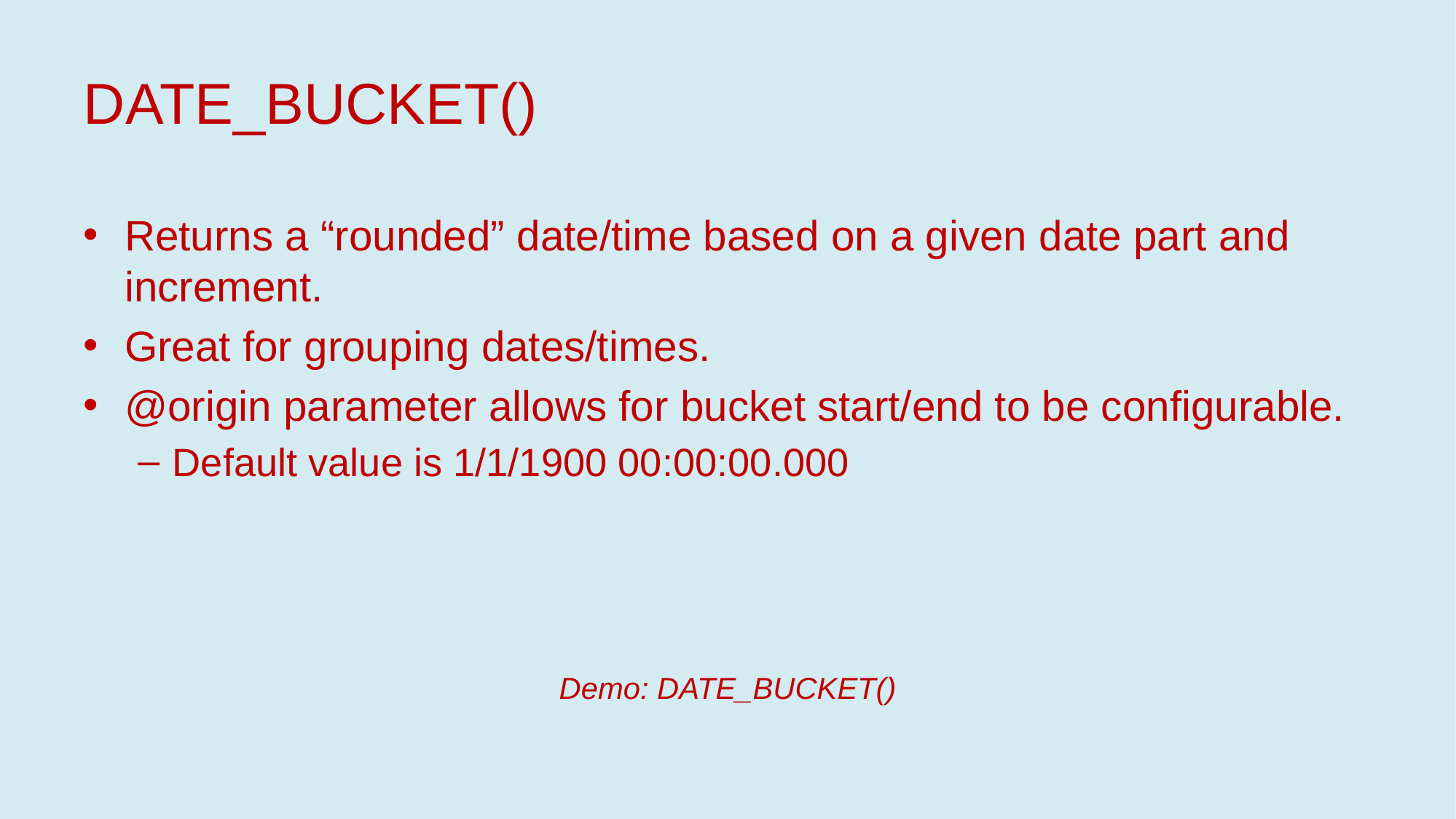

# DATE_BUCKET()
Returns a “rounded” date/time based on a given date part and increment.
Great for grouping dates/times.
@origin parameter allows for bucket start/end to be configurable.
Default value is 1/1/1900 00:00:00.000

Demo: DATE_BUCKET()